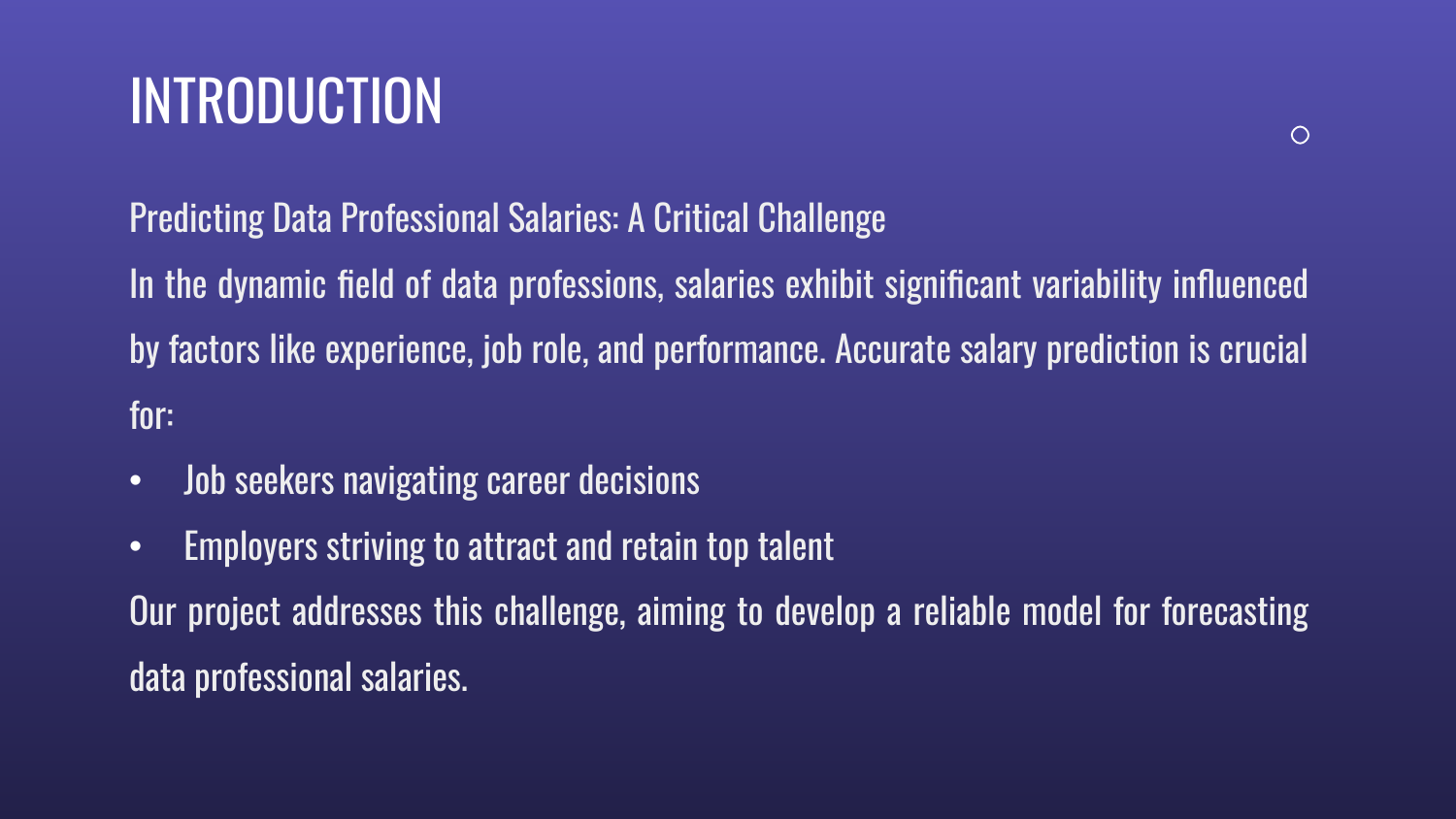

# INTRODUCTION

Predicting Data Professional Salaries: A Critical Challenge
In the dynamic field of data professions, salaries exhibit significant variability influenced by factors like experience, job role, and performance. Accurate salary prediction is crucial for:
Job seekers navigating career decisions
Employers striving to attract and retain top talent
Our project addresses this challenge, aiming to develop a reliable model for forecasting data professional salaries.